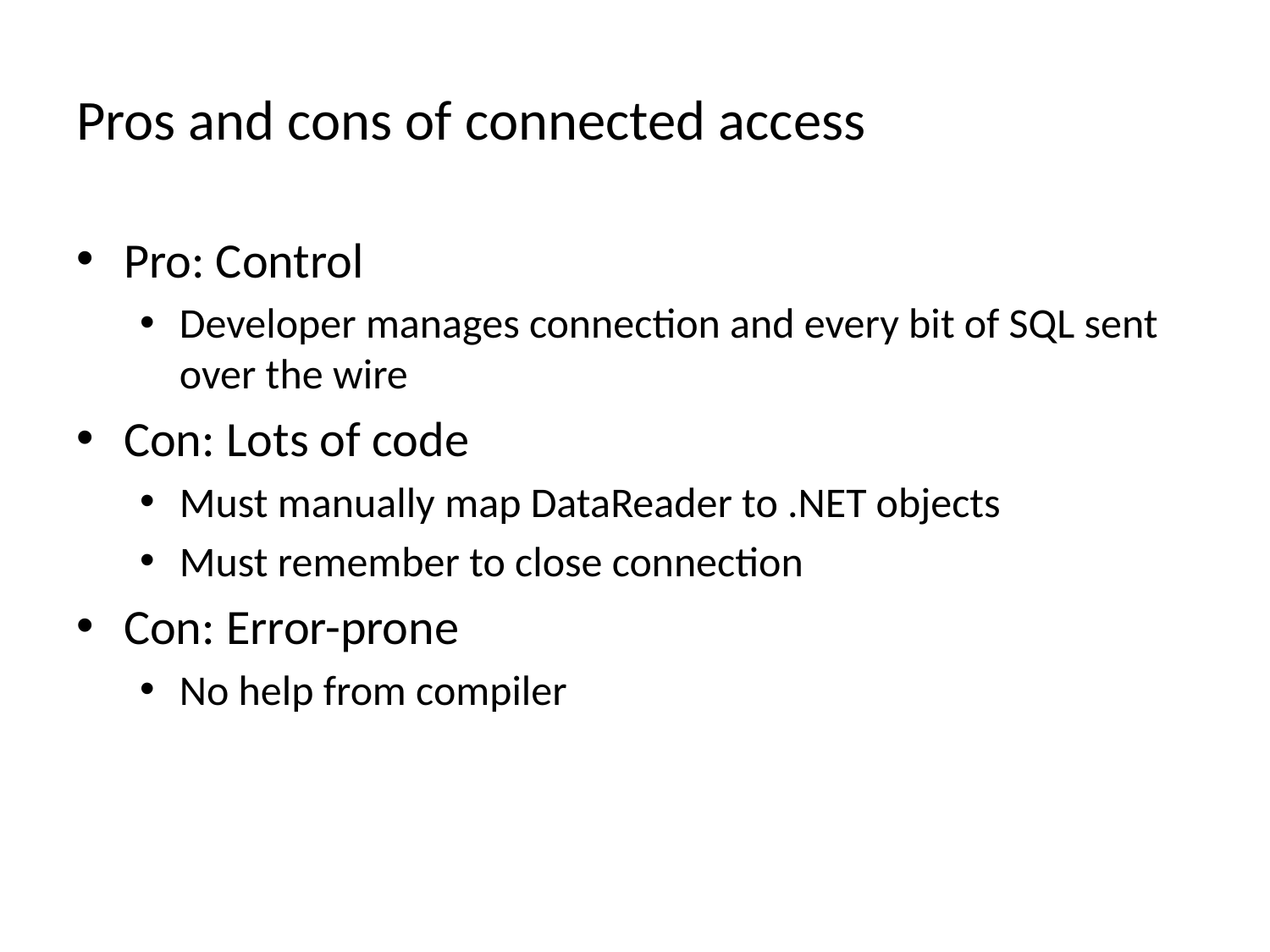

# Pros and cons of connected access
Pro: Control
Developer manages connection and every bit of SQL sent over the wire
Con: Lots of code
Must manually map DataReader to .NET objects
Must remember to close connection
Con: Error-prone
No help from compiler